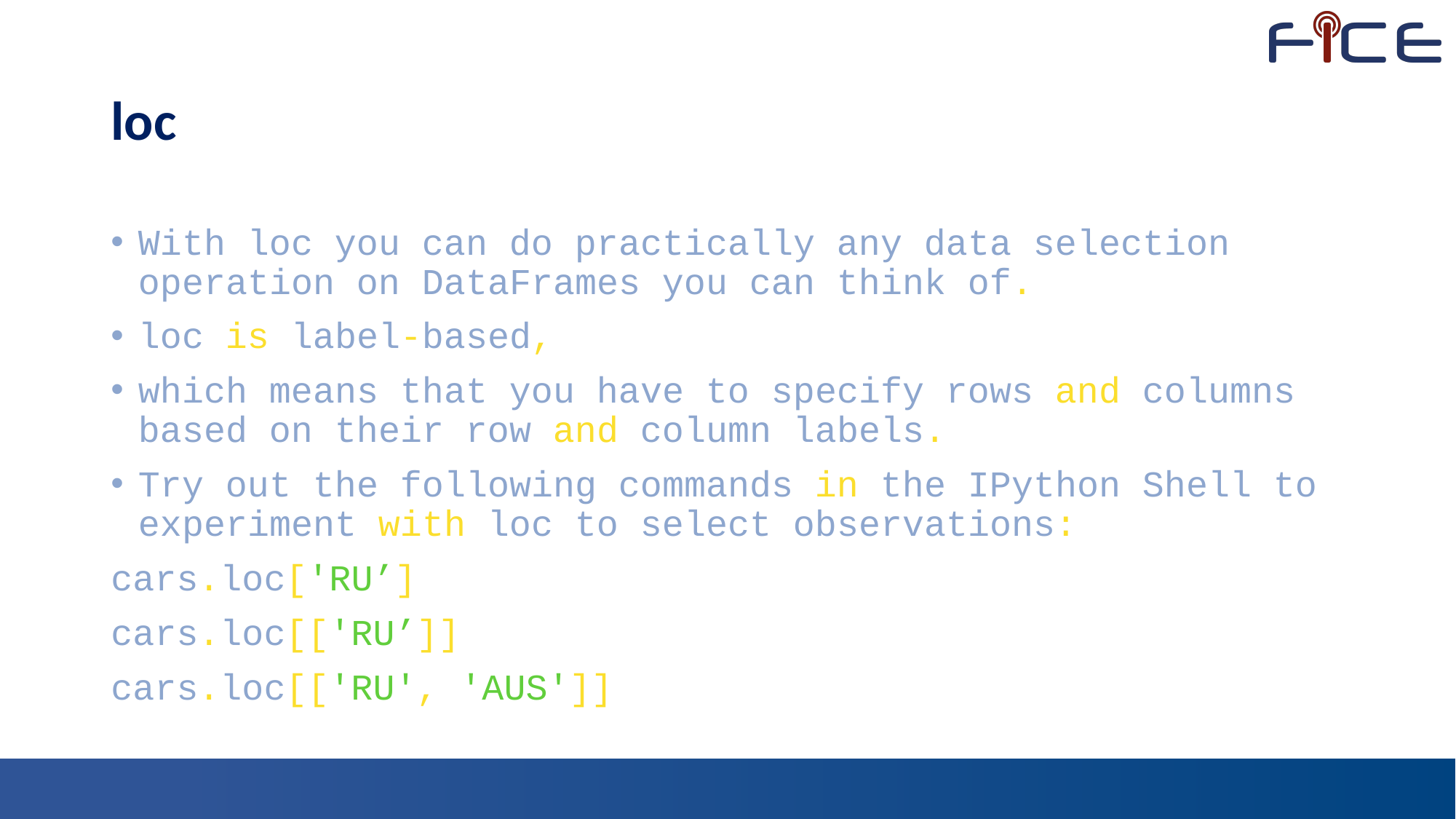

# loc
With loc you can do practically any data selection operation on DataFrames you can think of.
loc is label-based,
which means that you have to specify rows and columns based on their row and column labels.
Try out the following commands in the IPython Shell to experiment with loc to select observations:
cars.loc['RU’]
cars.loc[['RU’]]
cars.loc[['RU', 'AUS']]